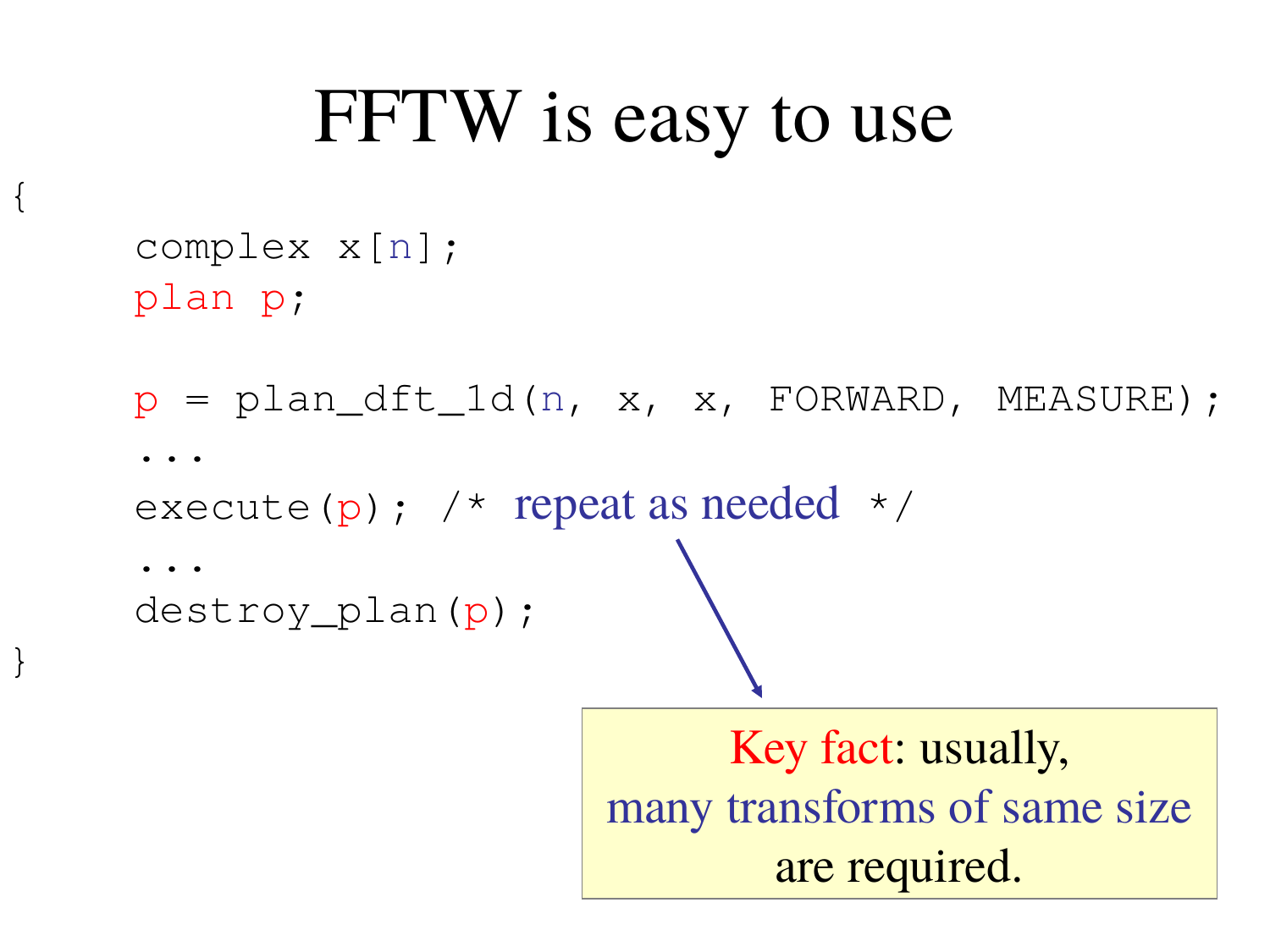

# FFTW is easy to use
{
	complex x[n];
	plan p;

	p = plan_dft_1d(n, x, x, FORWARD, MEASURE);
	...
	execute(p); /* repeat as needed */
	...
	destroy_plan(p);
}

Key fact: usually,
many transforms of same size are required.